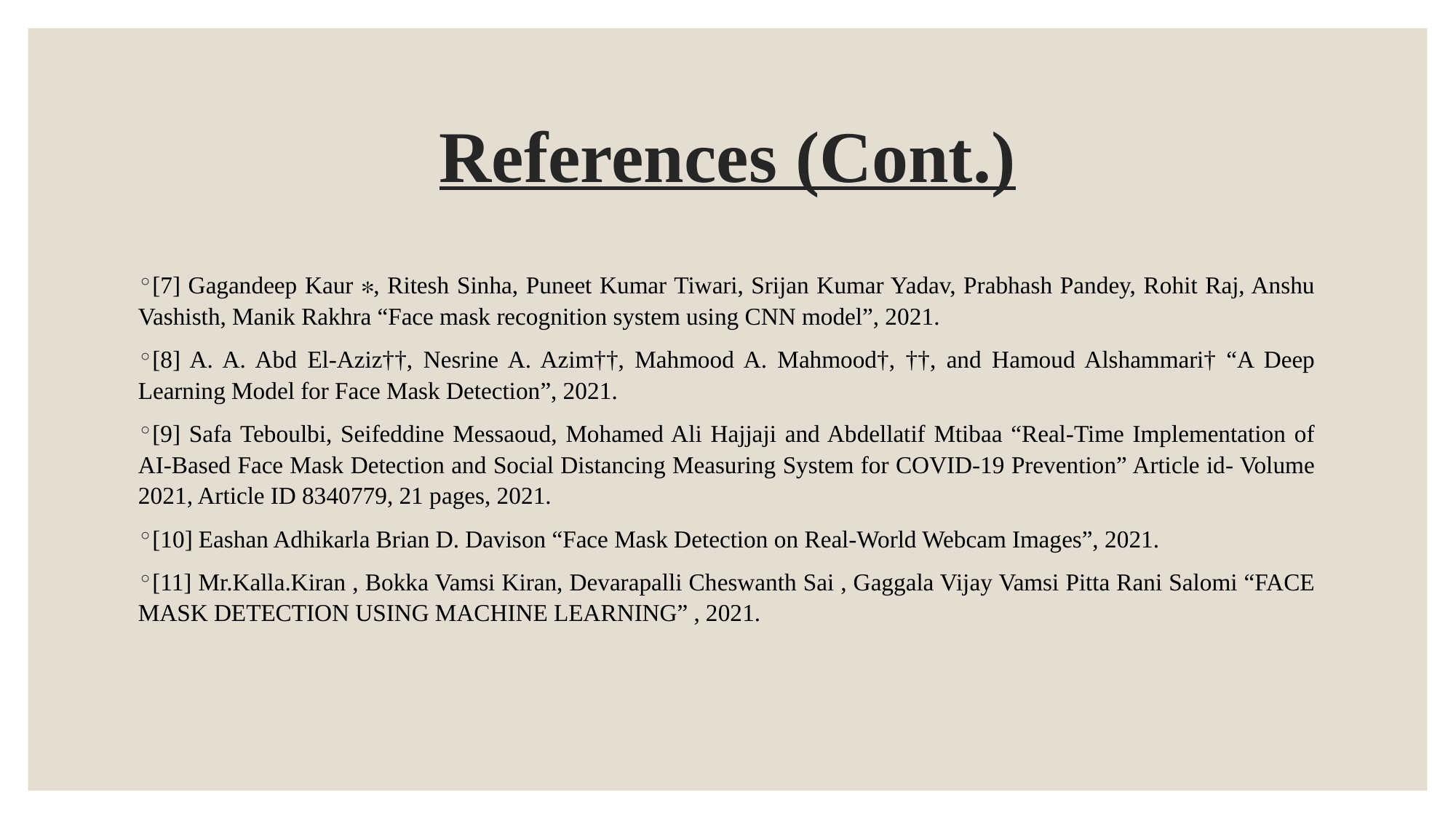

# References (Cont.)
[7] Gagandeep Kaur ∗, Ritesh Sinha, Puneet Kumar Tiwari, Srijan Kumar Yadav, Prabhash Pandey, Rohit Raj, Anshu Vashisth, Manik Rakhra “Face mask recognition system using CNN model”, 2021.
[8] A. A. Abd El-Aziz††, Nesrine A. Azim††, Mahmood A. Mahmood†, ††, and Hamoud Alshammari† “A Deep Learning Model for Face Mask Detection”, 2021.
[9] Safa Teboulbi, Seifeddine Messaoud, Mohamed Ali Hajjaji and Abdellatif Mtibaa “Real-Time Implementation of AI-Based Face Mask Detection and Social Distancing Measuring System for COVID-19 Prevention” Article id- Volume 2021, Article ID 8340779, 21 pages, 2021.
[10] Eashan Adhikarla Brian D. Davison “Face Mask Detection on Real-World Webcam Images”, 2021.
[11] Mr.Kalla.Kiran , Bokka Vamsi Kiran, Devarapalli Cheswanth Sai , Gaggala Vijay Vamsi Pitta Rani Salomi “FACE MASK DETECTION USING MACHINE LEARNING” , 2021.
17